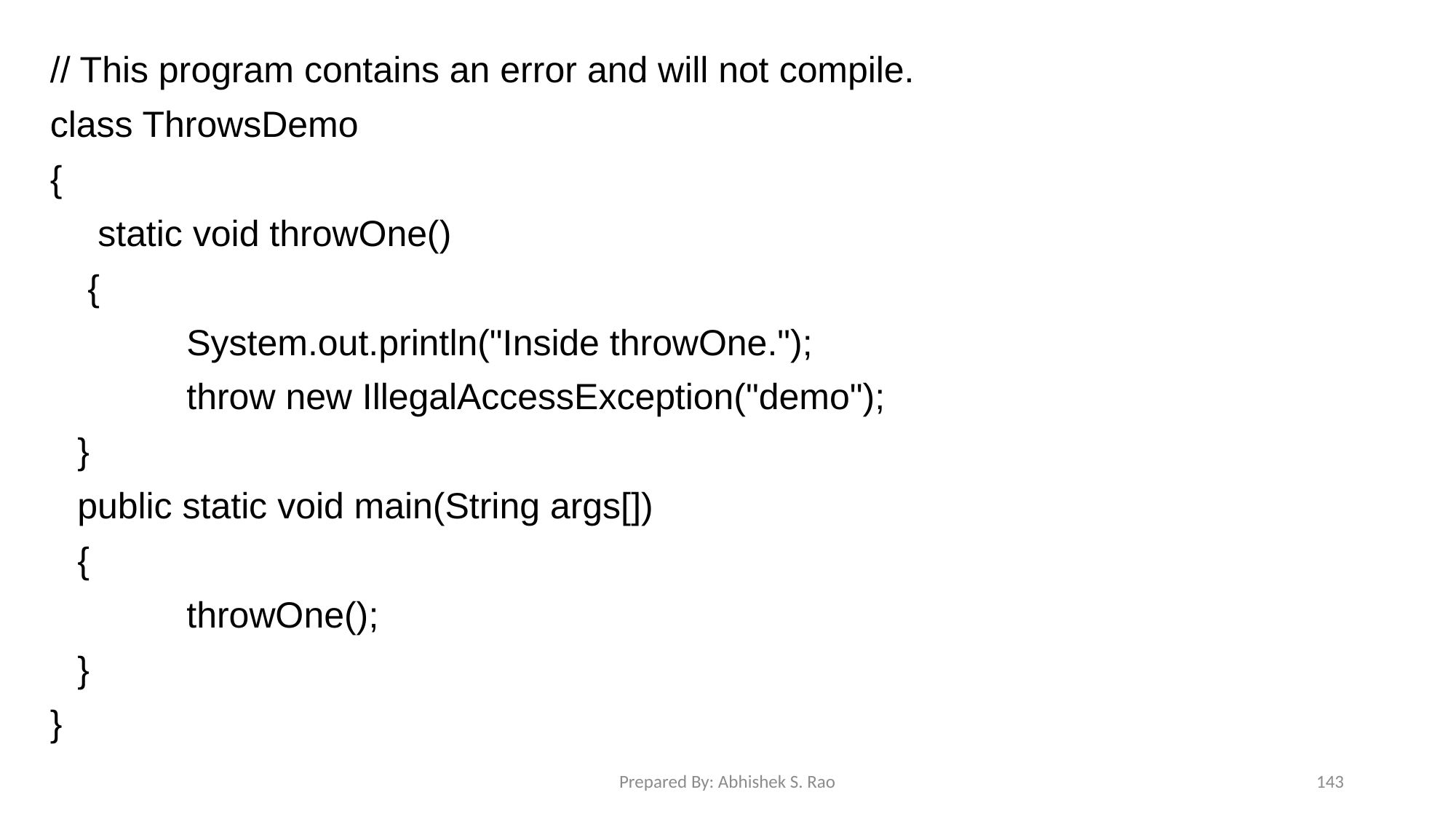

// This program contains an error and will not compile.
class ThrowsDemo
{
	  static void throwOne()
	 {
		System.out.println("Inside throwOne.");
		throw new IllegalAccessException("demo");
	}
	public static void main(String args[])
	{
		throwOne();
	}
}

Prepared By: Abhishek S. Rao
143